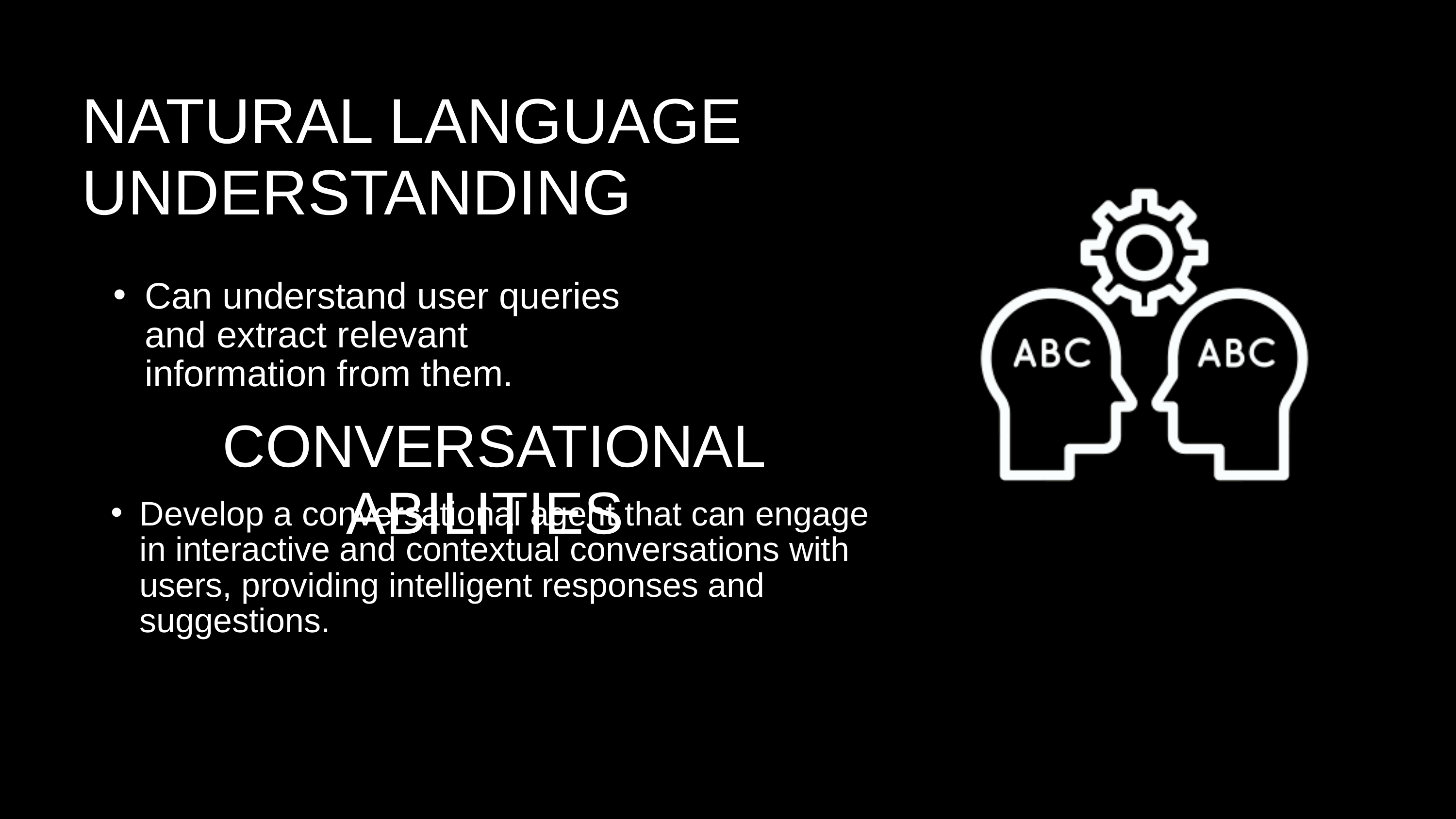

NATURAL LANGUAGE UNDERSTANDING

Can understand user queries and extract relevant information from them.
CONVERSATIONAL ABILITIES
Develop a conversational agent that can engage in interactive and contextual conversations with users, providing intelligent responses and suggestions.